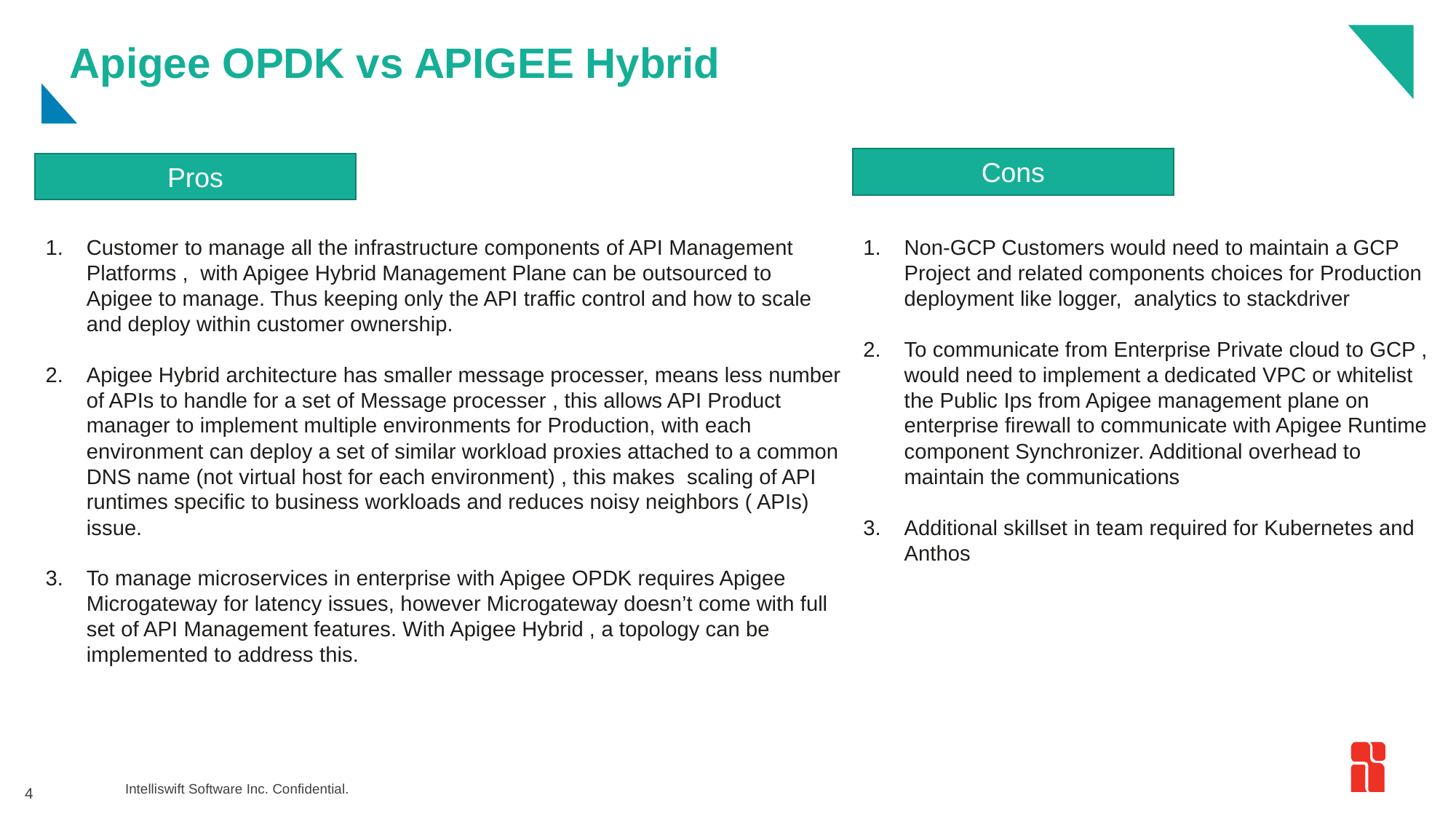

# Apigee OPDK vs APIGEE Hybrid
Cons
Pros
Non-GCP Customers would need to maintain a GCP Project and related components choices for Production deployment like logger,  analytics to stackdriver

To communicate from Enterprise Private cloud to GCP , would need to implement a dedicated VPC or whitelist the Public Ips from Apigee management plane on enterprise firewall to communicate with Apigee Runtime component Synchronizer. Additional overhead to maintain the communications

Additional skillset in team required for Kubernetes and Anthos

Customer to manage all the infrastructure components of API Management Platforms ,  with Apigee Hybrid Management Plane can be outsourced to Apigee to manage. Thus keeping only the API traffic control and how to scale and deploy within customer ownership.

Apigee Hybrid architecture has smaller message processer, means less number of APIs to handle for a set of Message processer , this allows API Product manager to implement multiple environments for Production, with each environment can deploy a set of similar workload proxies attached to a common DNS name (not virtual host for each environment) , this makes  scaling of API runtimes specific to business workloads and reduces noisy neighbors ( APIs) issue.

To manage microservices in enterprise with Apigee OPDK requires Apigee Microgateway for latency issues, however Microgateway doesn’t come with full set of API Management features. With Apigee Hybrid , a topology can be implemented to address this.